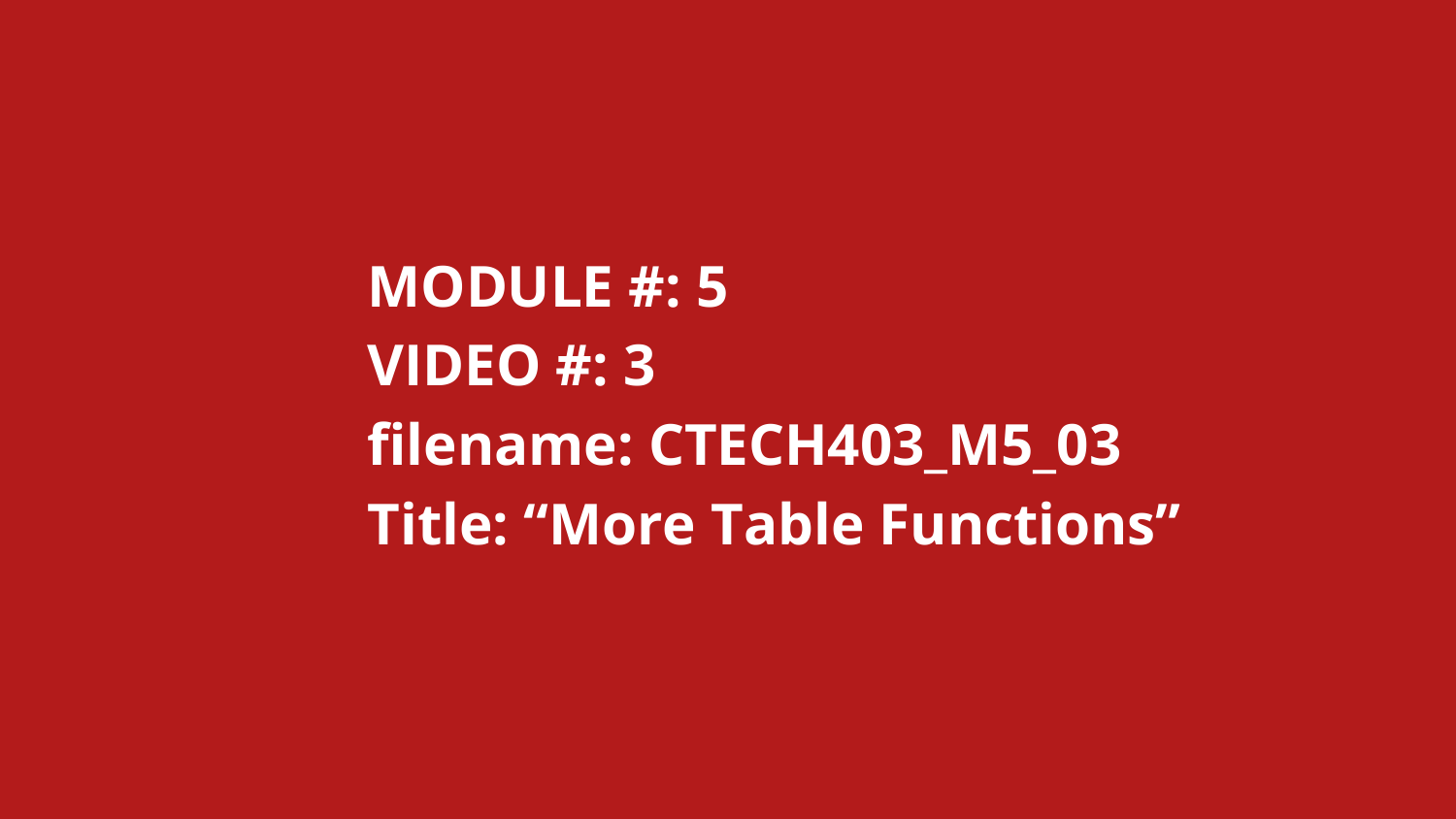

MODULE #: 5
		VIDEO #: 3
		filename: CTECH403_M5_03
		Title: “More Table Functions”